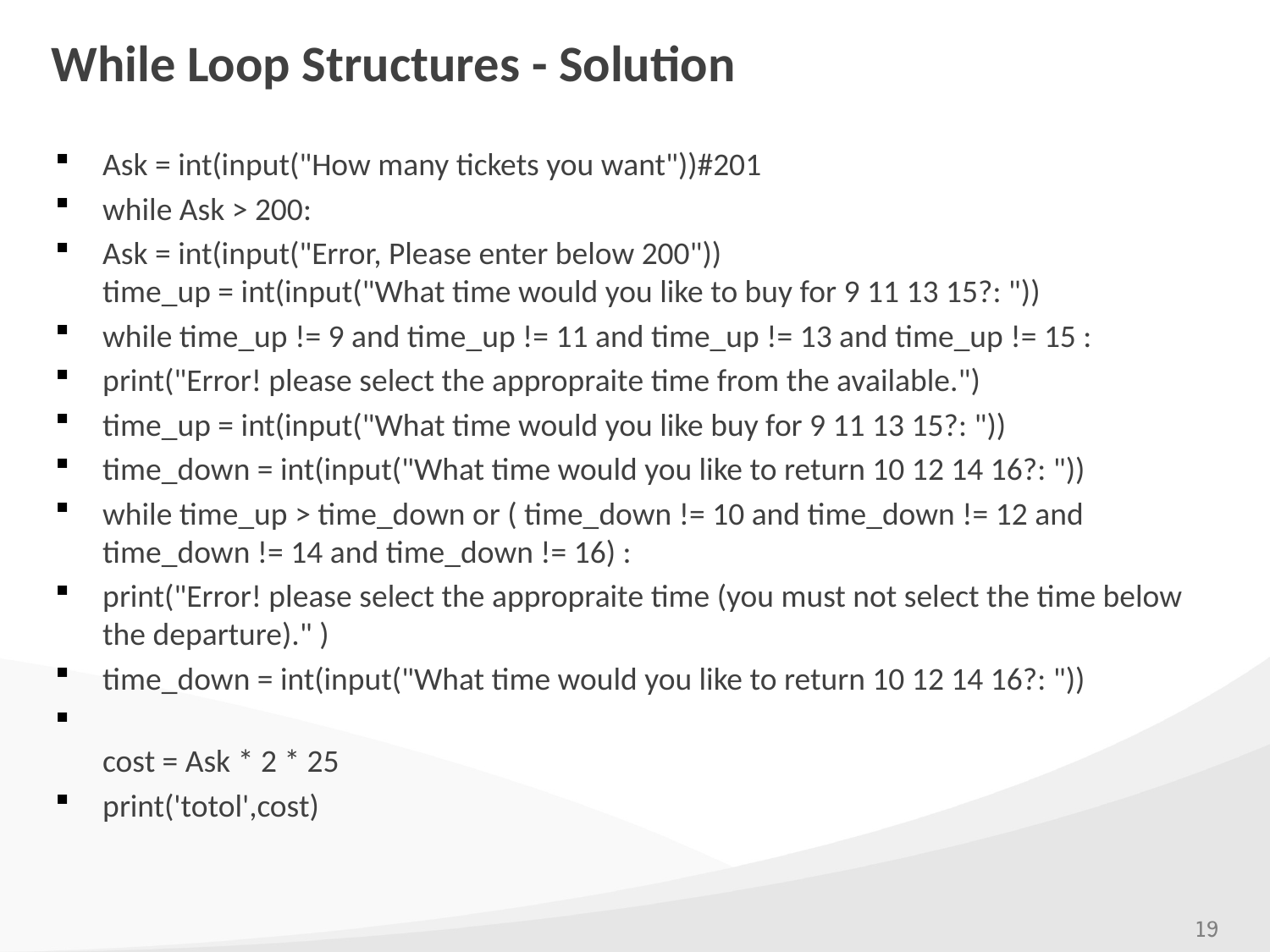

# While Loop Structures - Solution
Ask = int(input("How many tickets you want"))#201
while Ask > 200:
Ask = int(input("Error, Please enter below 200"))
time_up = int(input("What time would you like to buy for 9 11 13 15?: "))
while time_up != 9 and time_up != 11 and time_up != 13 and time_up != 15 :
print("Error! please select the appropraite time from the available.")
time_up = int(input("What time would you like buy for 9 11 13 15?: "))
time_down = int(input("What time would you like to return 10 12 14 16?: "))
while time_up > time_down or ( time_down != 10 and time_down != 12 and time_down != 14 and time_down != 16) :
print("Error! please select the appropraite time (you must not select the time below the departure)." )
time_down = int(input("What time would you like to return 10 12 14 16?: "))
cost = Ask * 2 * 25
print('totol',cost)